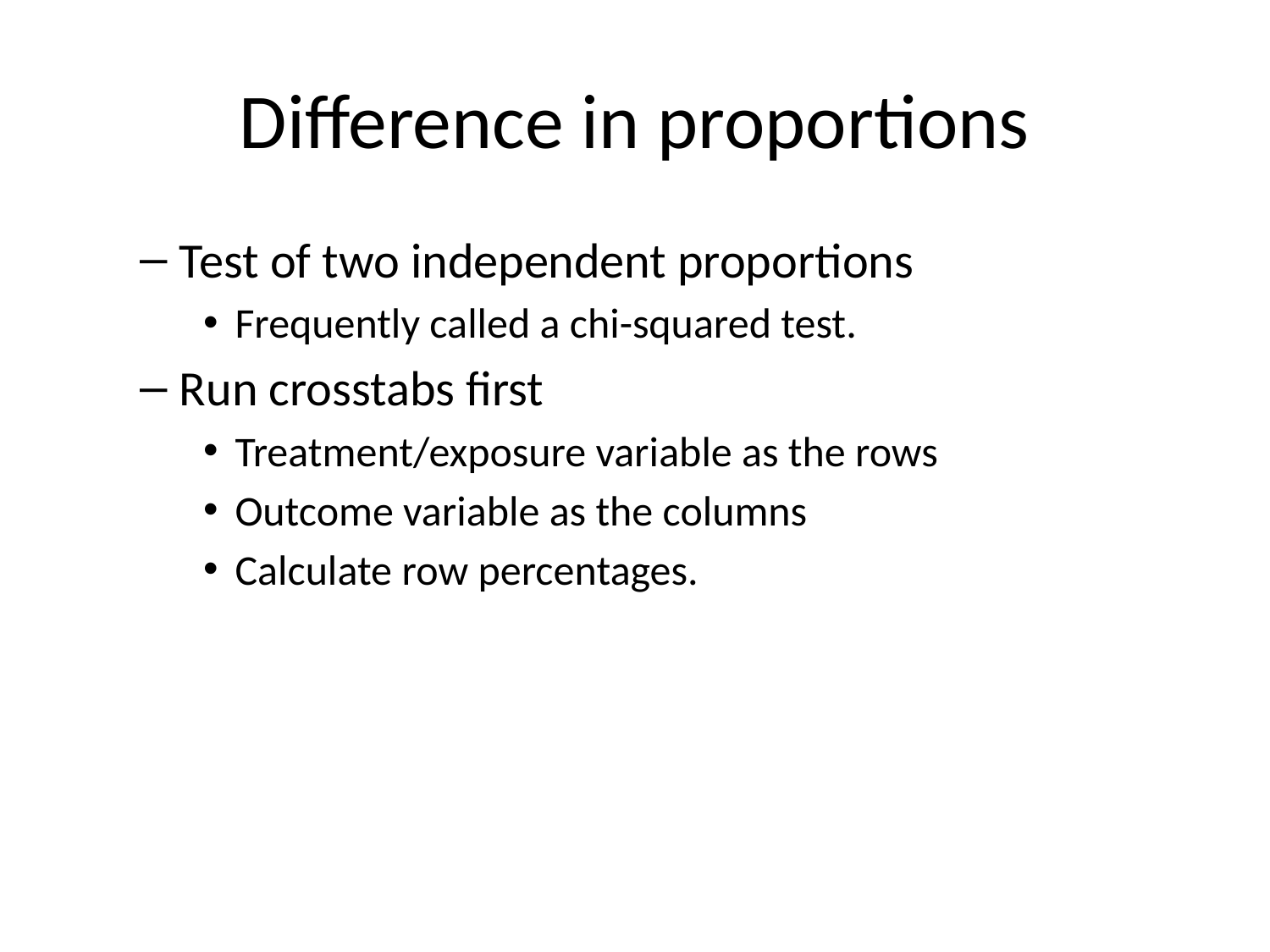

# Difference in proportions
Test of two independent proportions
Frequently called a chi-squared test.
Run crosstabs first
Treatment/exposure variable as the rows
Outcome variable as the columns
Calculate row percentages.